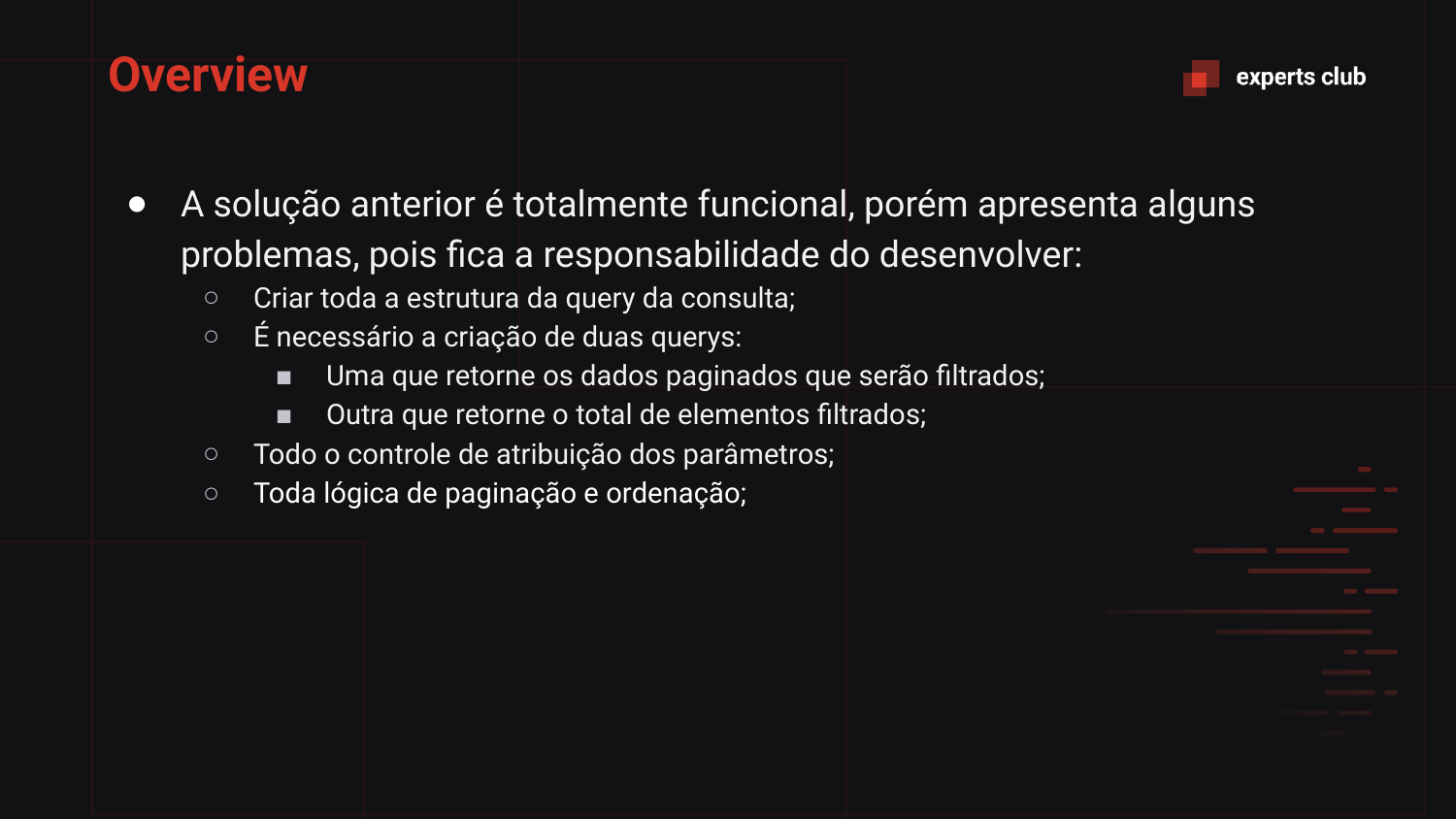

# Overview
A solução anterior é totalmente funcional, porém apresenta alguns problemas, pois fica a responsabilidade do desenvolver:
Criar toda a estrutura da query da consulta;
É necessário a criação de duas querys:
Uma que retorne os dados paginados que serão filtrados;
Outra que retorne o total de elementos filtrados;
Todo o controle de atribuição dos parâmetros;
Toda lógica de paginação e ordenação;